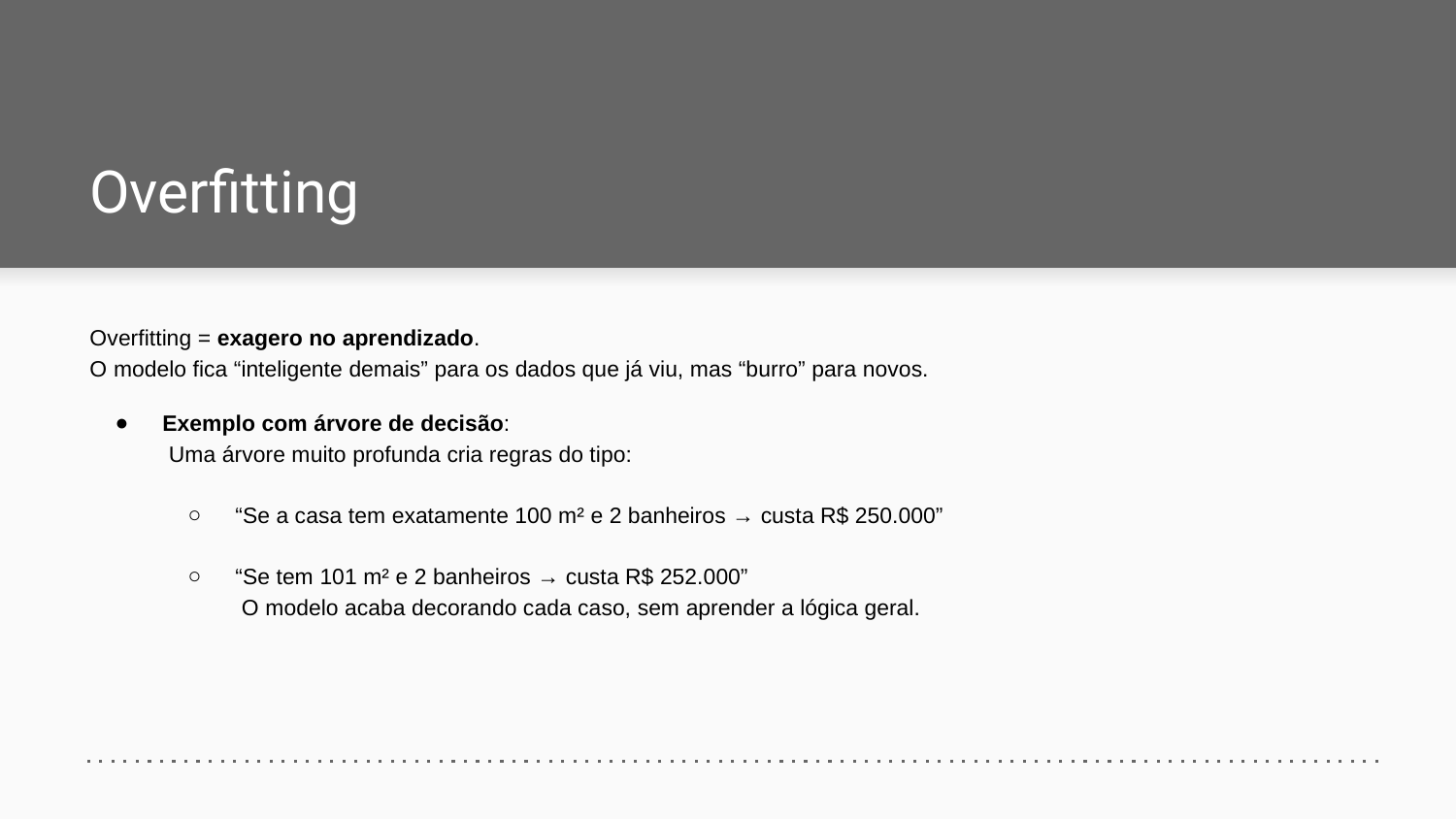

# Overfitting
Overfitting = exagero no aprendizado.
O modelo fica “inteligente demais” para os dados que já viu, mas “burro” para novos.
Exemplo com árvore de decisão:
 Uma árvore muito profunda cria regras do tipo:
“Se a casa tem exatamente 100 m² e 2 banheiros → custa R$ 250.000”
“Se tem 101 m² e 2 banheiros → custa R$ 252.000”
 O modelo acaba decorando cada caso, sem aprender a lógica geral.